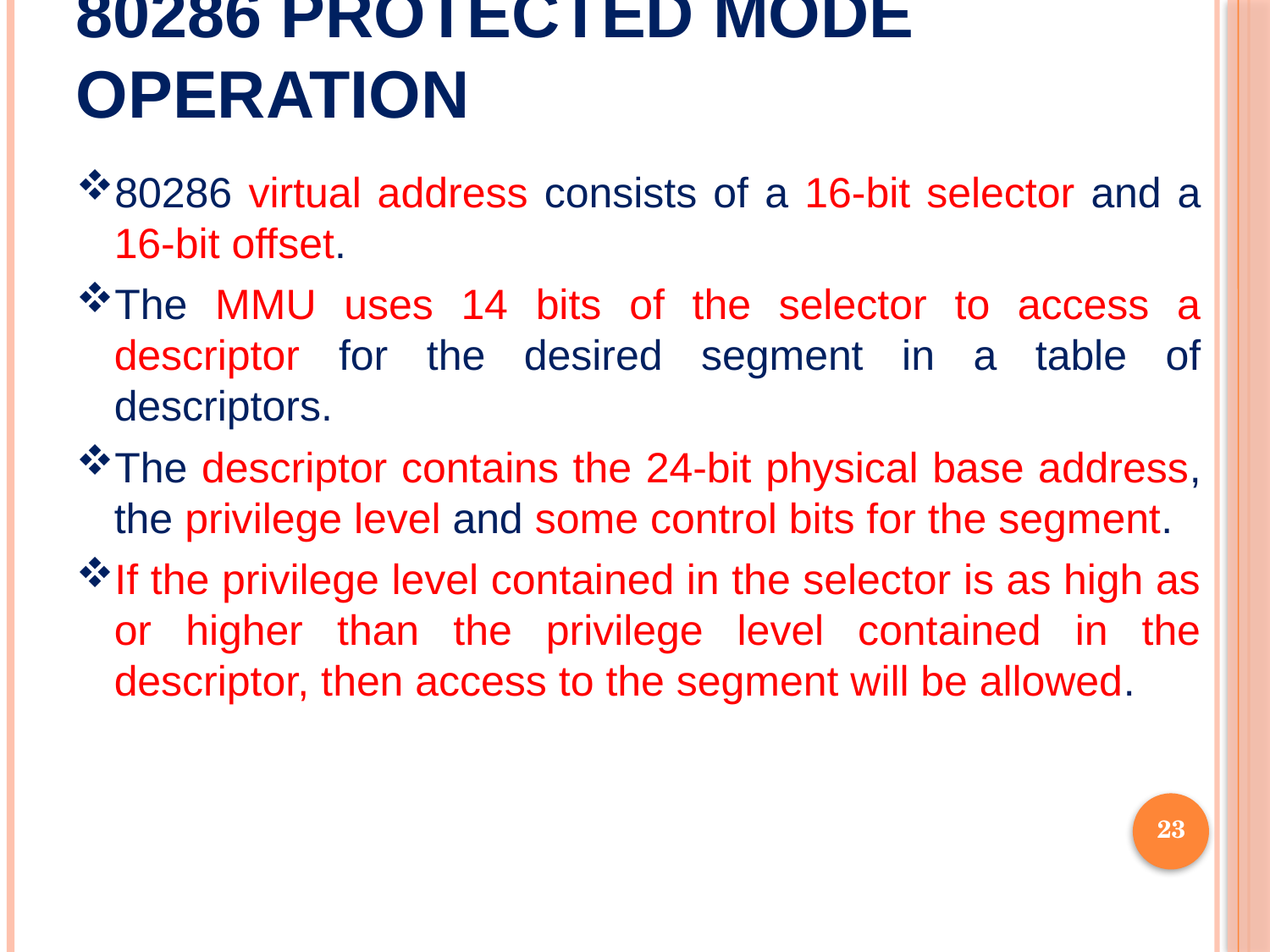

# 80286 protected mode operation
80286 virtual address consists of a 16-bit selector and a 16-bit offset.
The MMU uses 14 bits of the selector to access a descriptor for the desired segment in a table of descriptors.
The descriptor contains the 24-bit physical base address, the privilege level and some control bits for the segment.
If the privilege level contained in the selector is as high as or higher than the privilege level contained in the descriptor, then access to the segment will be allowed.
23